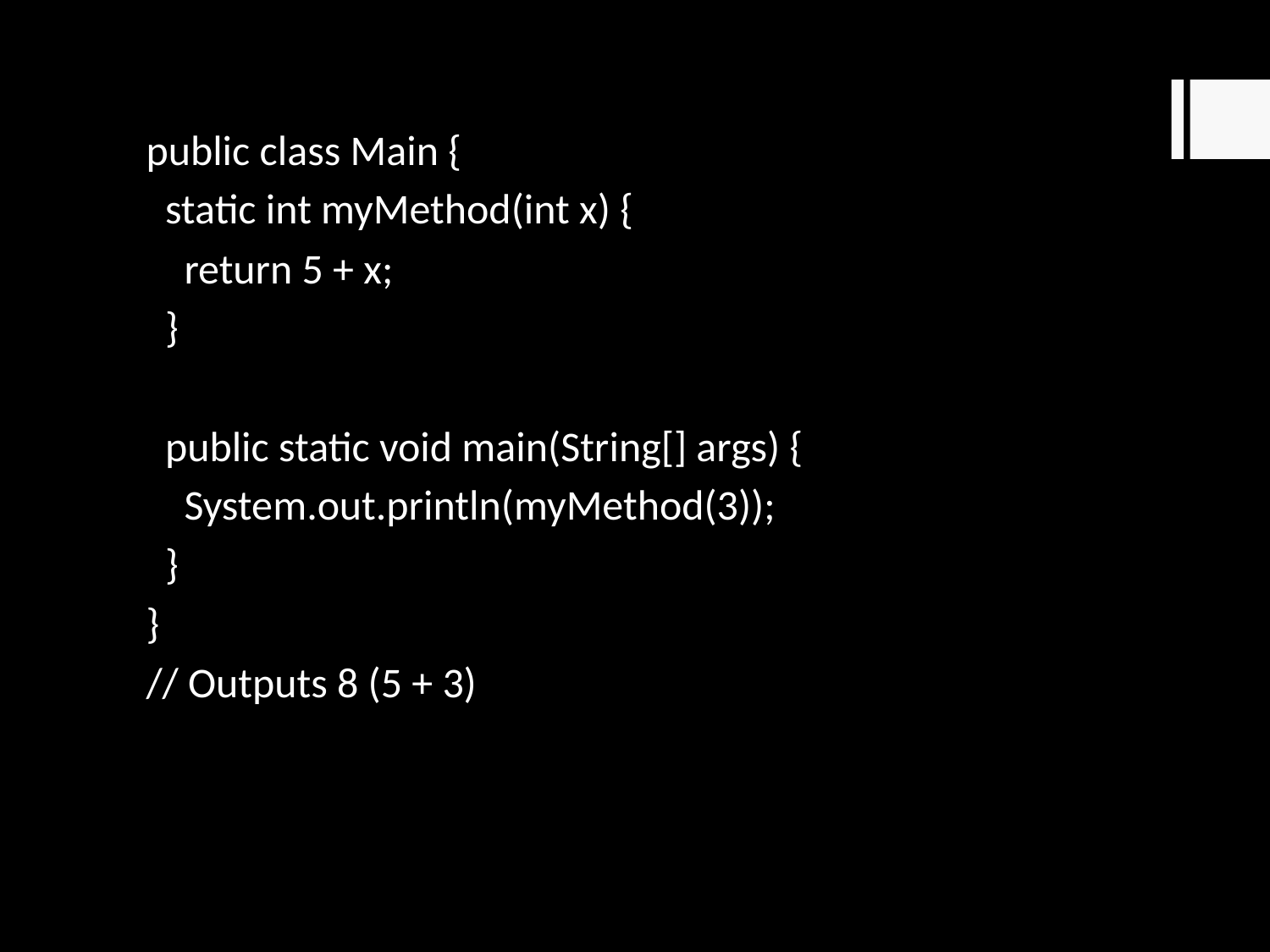

public class Main {
  static int myMethod(int x) {
    return 5 + x;
  }

  public static void main(String[] args) {
    System.out.println(myMethod(3));
  }
}
// Outputs 8 (5 + 3)